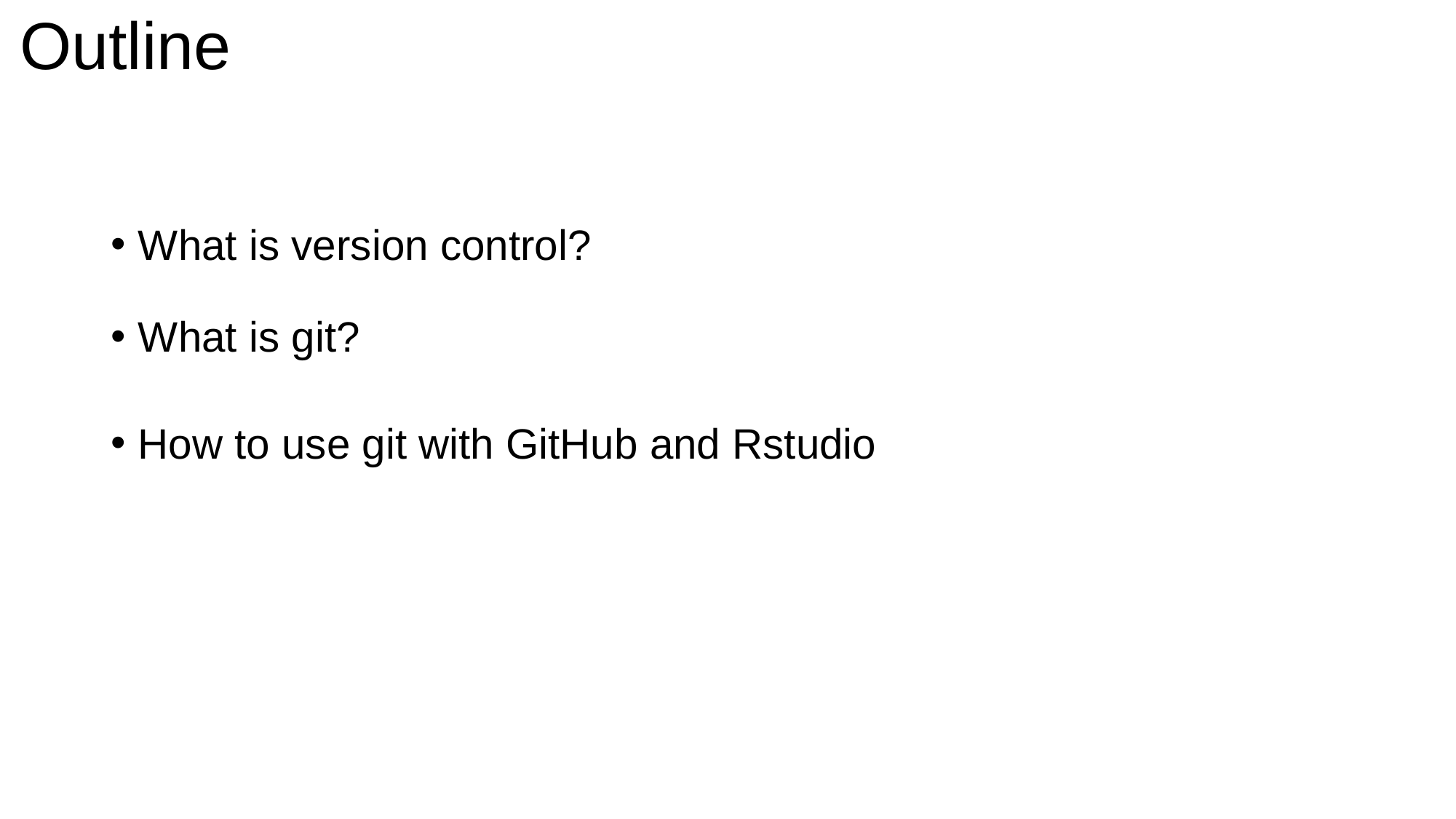

# Outline
What is version control?

What is git?

How to use git with GitHub and Rstudio